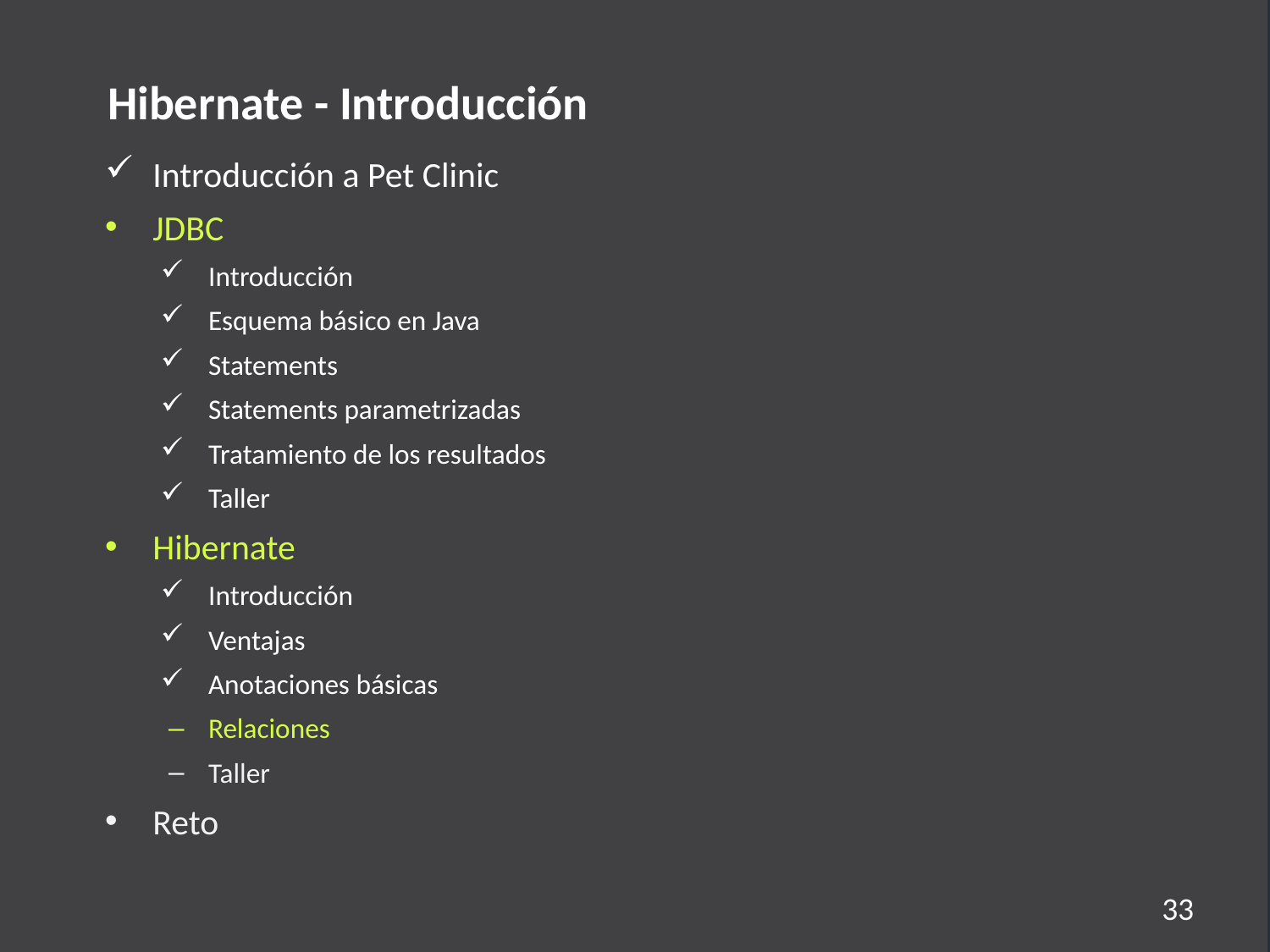

Hibernate - Introducción
Introducción a Pet Clinic
JDBC
Introducción
Esquema básico en Java
Statements
Statements parametrizadas
Tratamiento de los resultados
Taller
Hibernate
Introducción
Ventajas
Anotaciones básicas
Relaciones
Taller
Reto

33